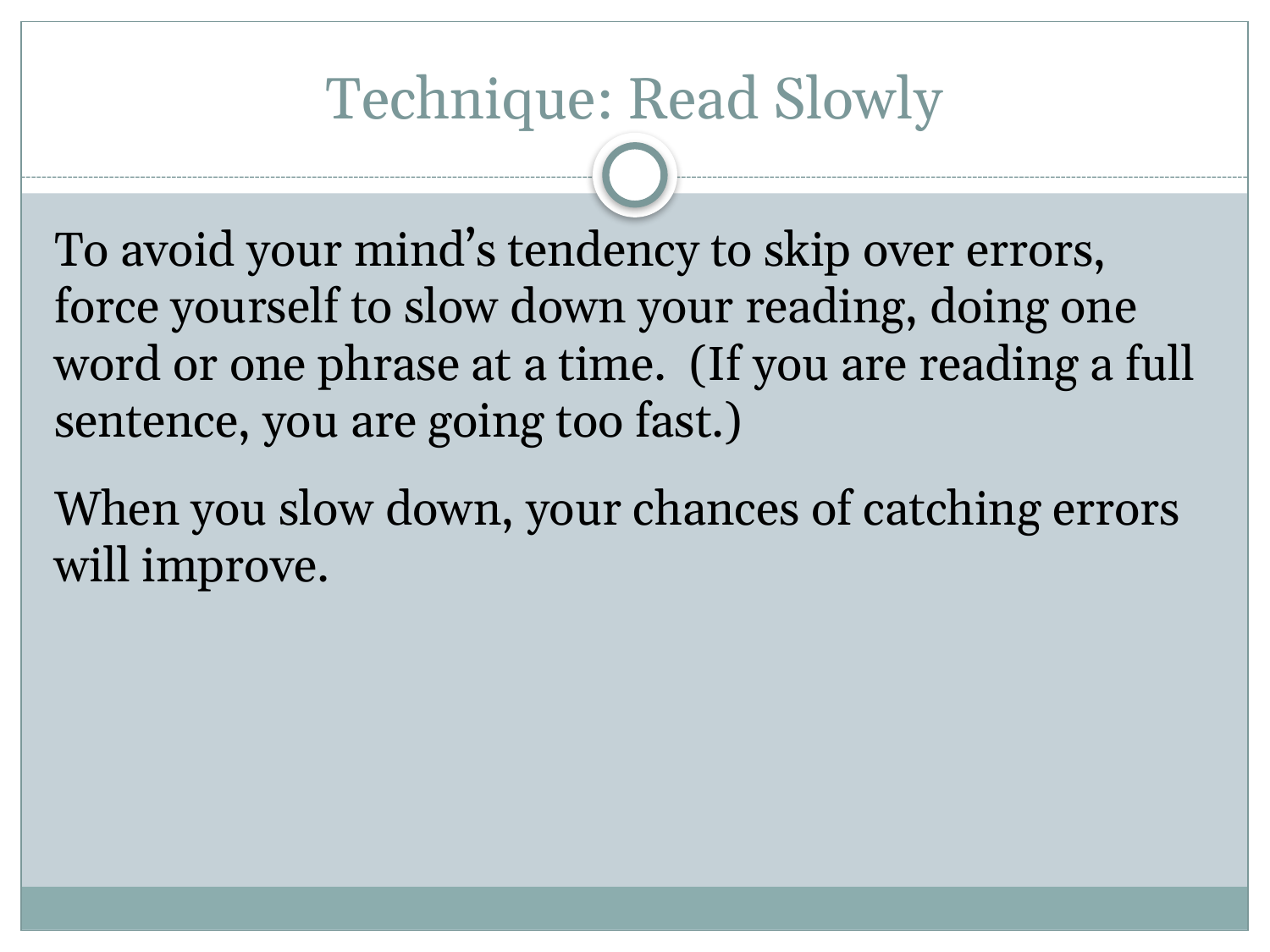

# Technique: Read Slowly
To avoid your mind’s tendency to skip over errors, force yourself to slow down your reading, doing one word or one phrase at a time.  (If you are reading a full sentence, you are going too fast.)
When you slow down, your chances of catching errors will improve.